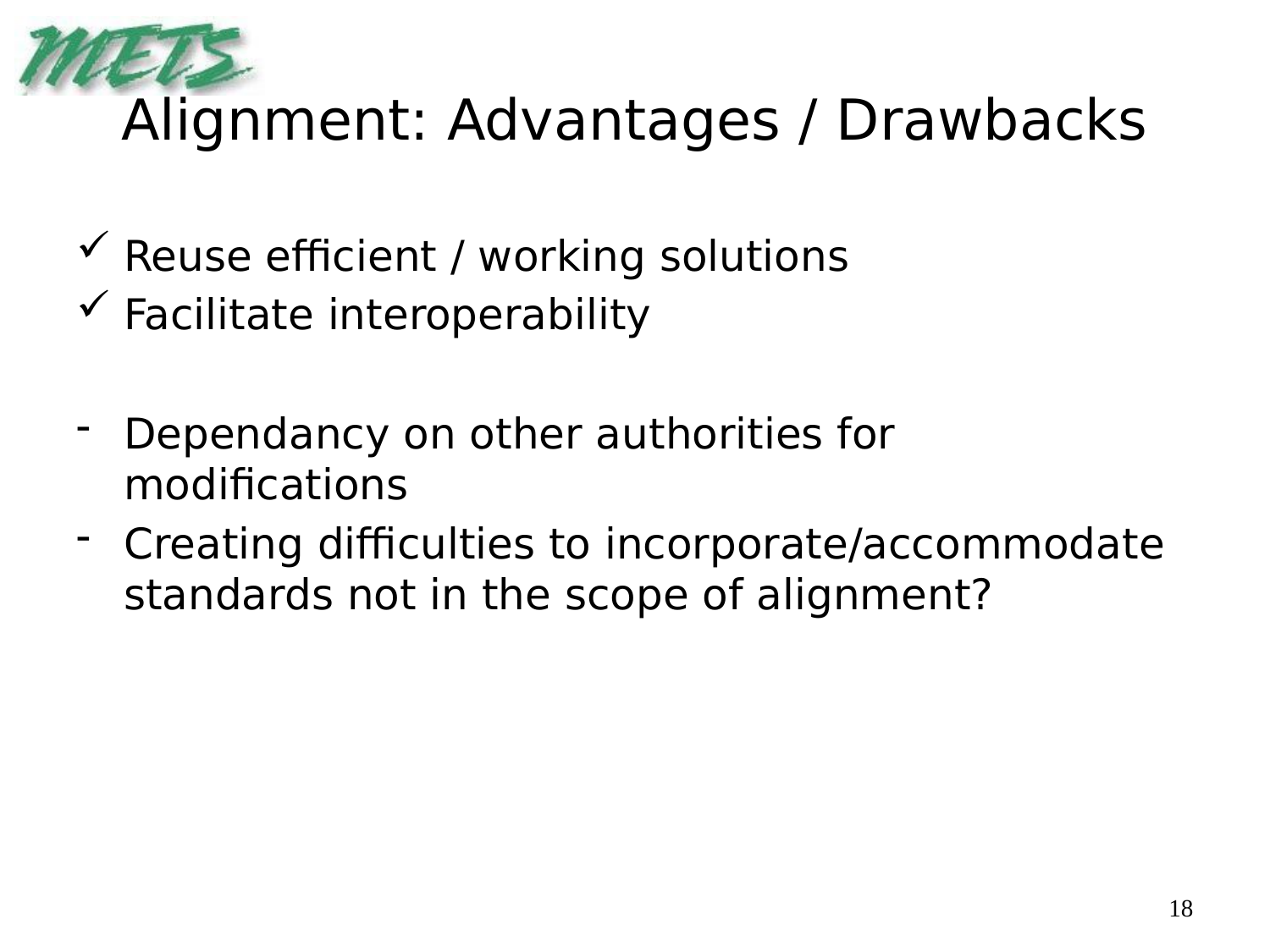

# Alignment: Advantages / Drawbacks
Reuse efficient / working solutions
Facilitate interoperability

Dependancy on other authorities for modifications
Creating difficulties to incorporate/accommodate standards not in the scope of alignment?
18